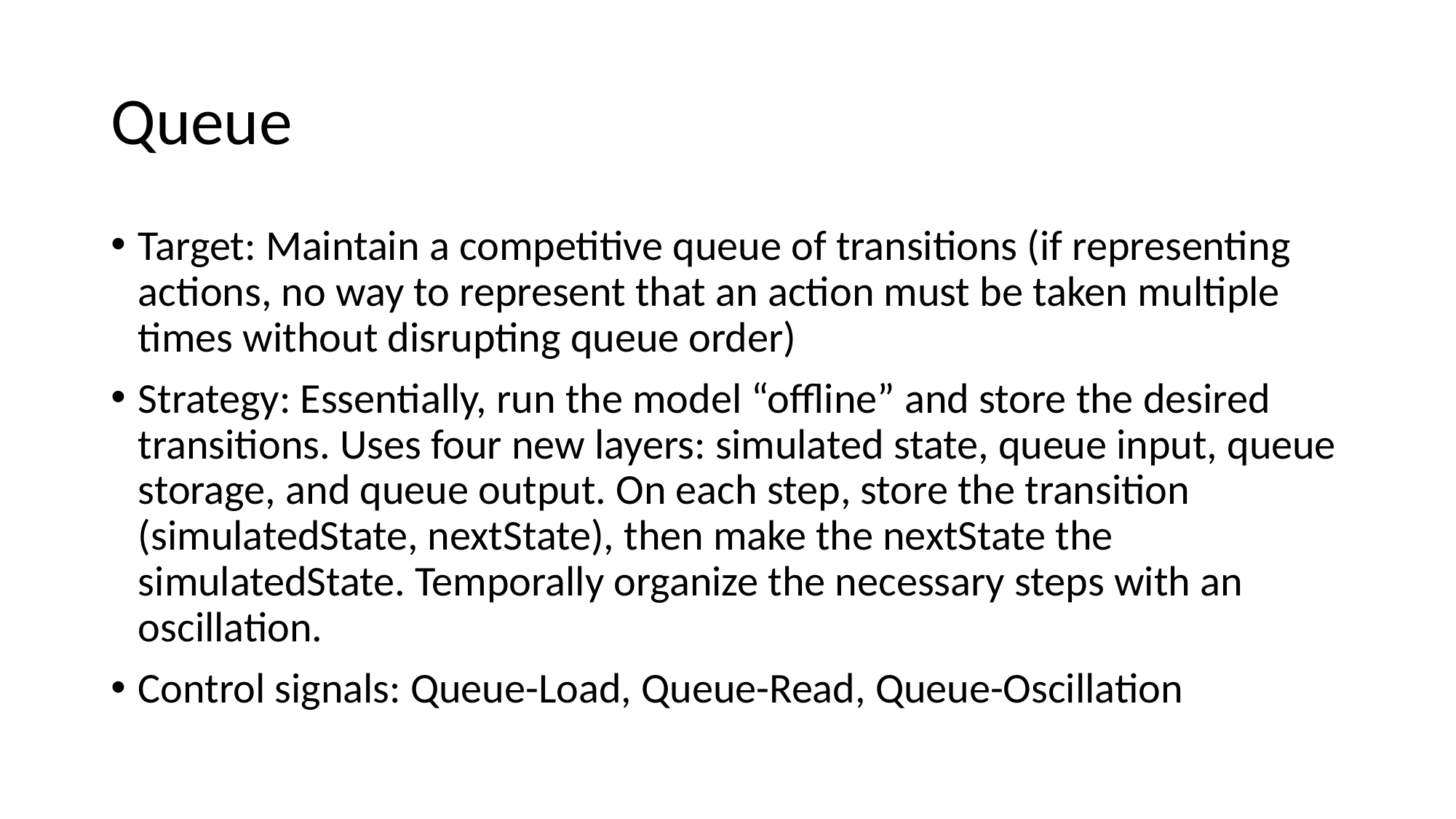

# Queue
Target: Maintain a competitive queue of transitions (if representing actions, no way to represent that an action must be taken multiple times without disrupting queue order)
Strategy: Essentially, run the model “offline” and store the desired transitions. Uses four new layers: simulated state, queue input, queue storage, and queue output. On each step, store the transition (simulatedState, nextState), then make the nextState the simulatedState. Temporally organize the necessary steps with an oscillation.
Control signals: Queue-Load, Queue-Read, Queue-Oscillation